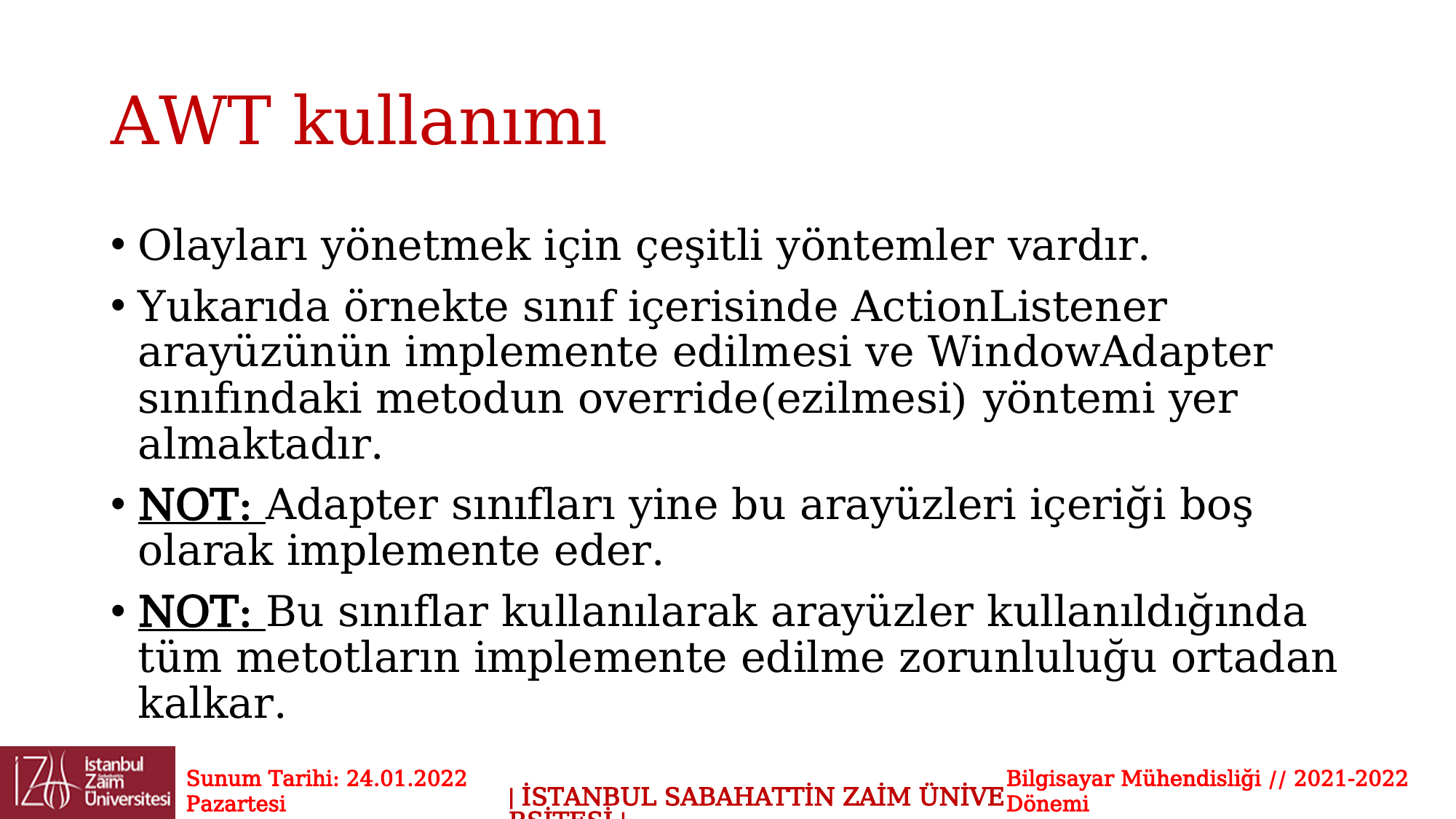

# AWT kullanımı
Olayları yönetmek için çeşitli yöntemler vardır.
Yukarıda örnekte sınıf içerisinde ActionListener arayüzünün implemente edilmesi ve WindowAdapter sınıfındaki metodun override(ezilmesi) yöntemi yer almaktadır.
NOT: Adapter sınıfları yine bu arayüzleri içeriği boş olarak implemente eder.
NOT: Bu sınıflar kullanılarak arayüzler kullanıldığında tüm metotların implemente edilme zorunluluğu ortadan kalkar.
Sunum Tarihi: 24.01.2022 Pazartesi
Bilgisayar Mühendisliği // 2021-2022 Dönemi
| İSTANBUL SABAHATTİN ZAİM ÜNİVERSİTESİ |